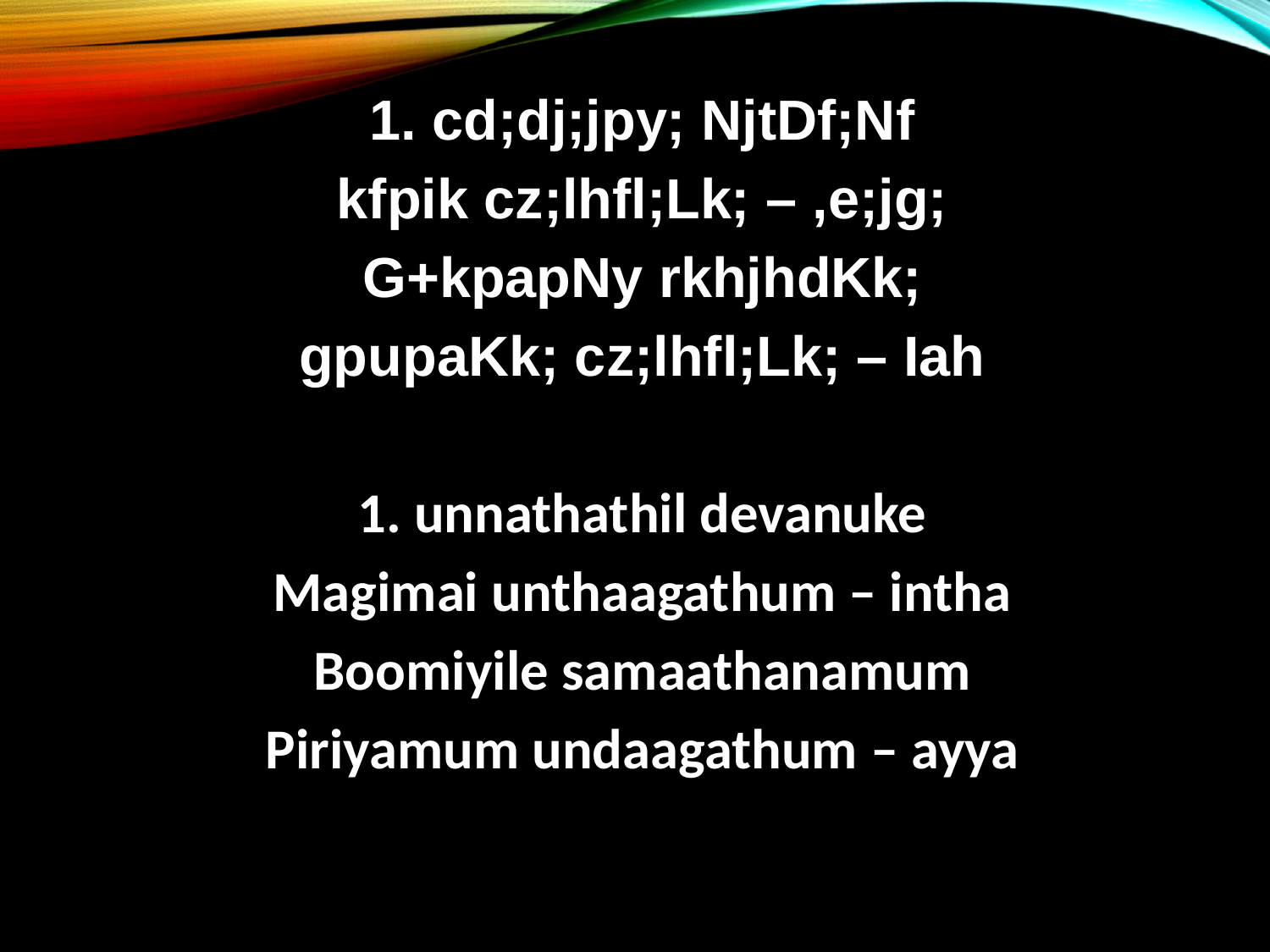

1. cd;dj;jpy; NjtDf;Nf
kfpik cz;lhfl;Lk; – ,e;jg;
G+kpapNy rkhjhdKk;
gpupaKk; cz;lhfl;Lk; – Iah

1. unnathathil devanuke
Magimai unthaagathum – intha
Boomiyile samaathanamum
Piriyamum undaagathum – ayya